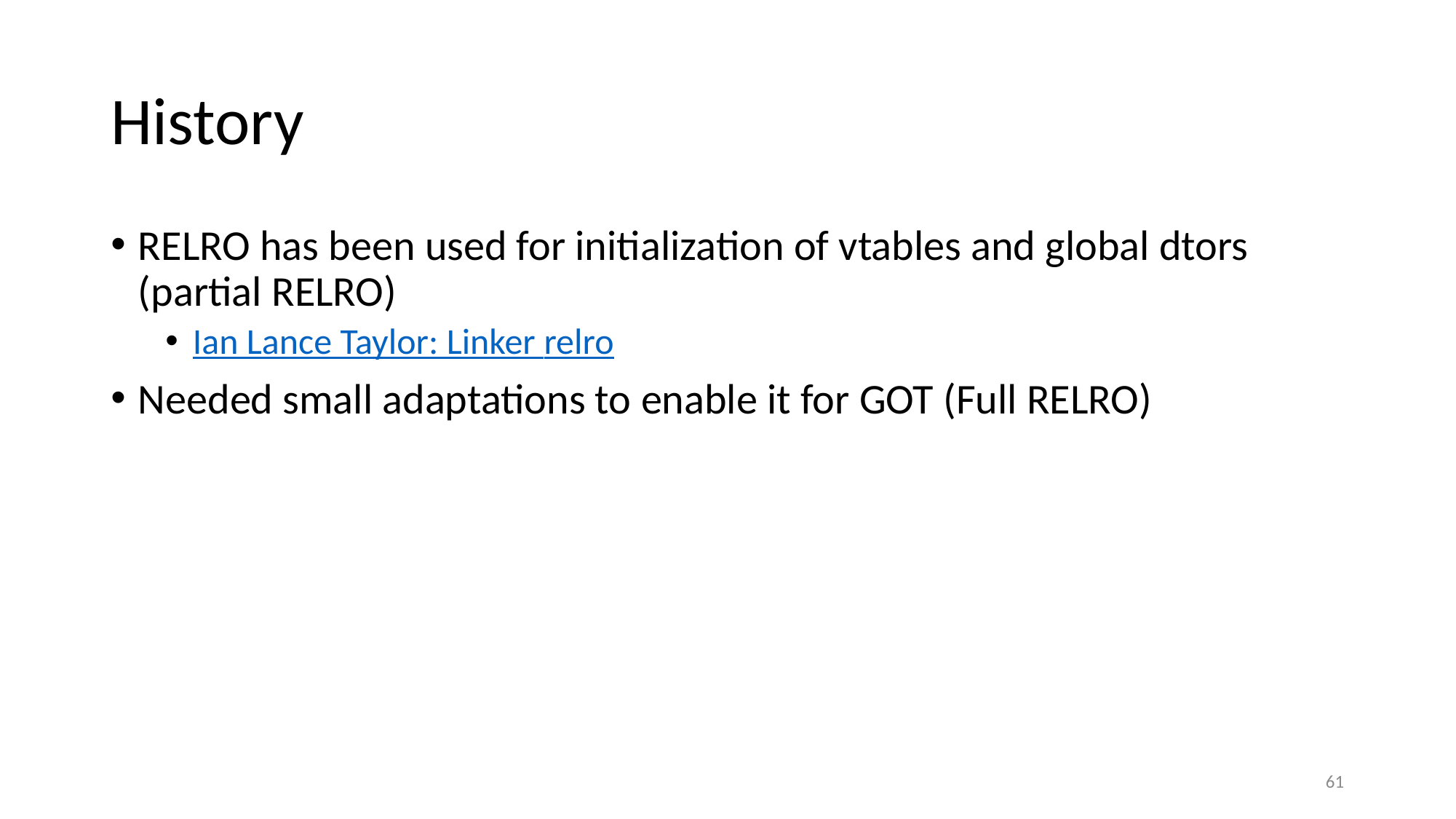

# History
RELRO has been used for initialization of vtables and global dtors (partial RELRO)
Ian Lance Taylor: Linker relro
Needed small adaptations to enable it for GOT (Full RELRO)

61